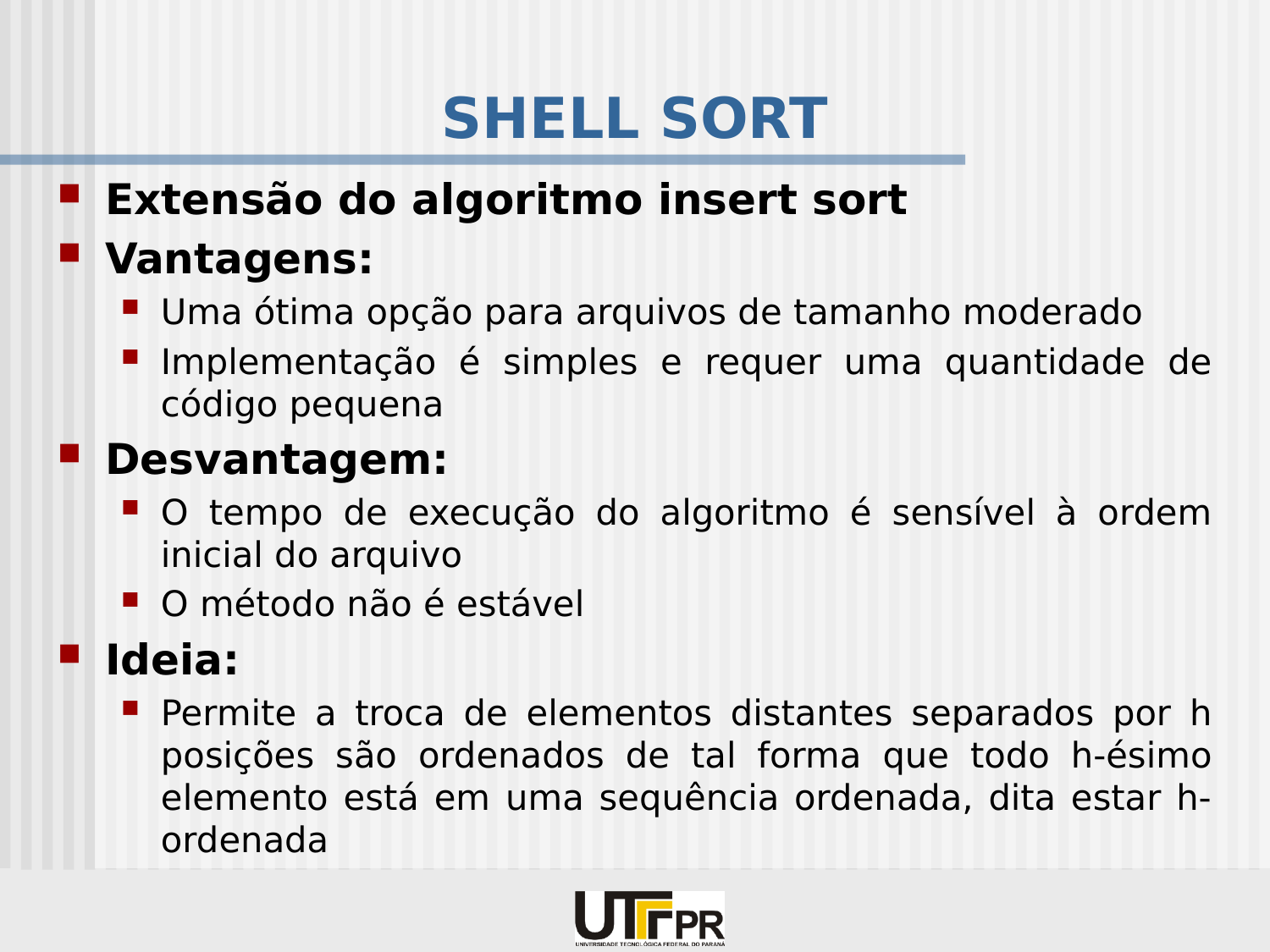

# SHELL SORT
Extensão do algoritmo insert sort
Vantagens:
Uma ótima opção para arquivos de tamanho moderado
Implementação é simples e requer uma quantidade de código pequena
Desvantagem:
O tempo de execução do algoritmo é sensível à ordem inicial do arquivo
O método não é estável
Ideia:
Permite a troca de elementos distantes separados por h posições são ordenados de tal forma que todo h-ésimo elemento está em uma sequência ordenada, dita estar h-ordenada